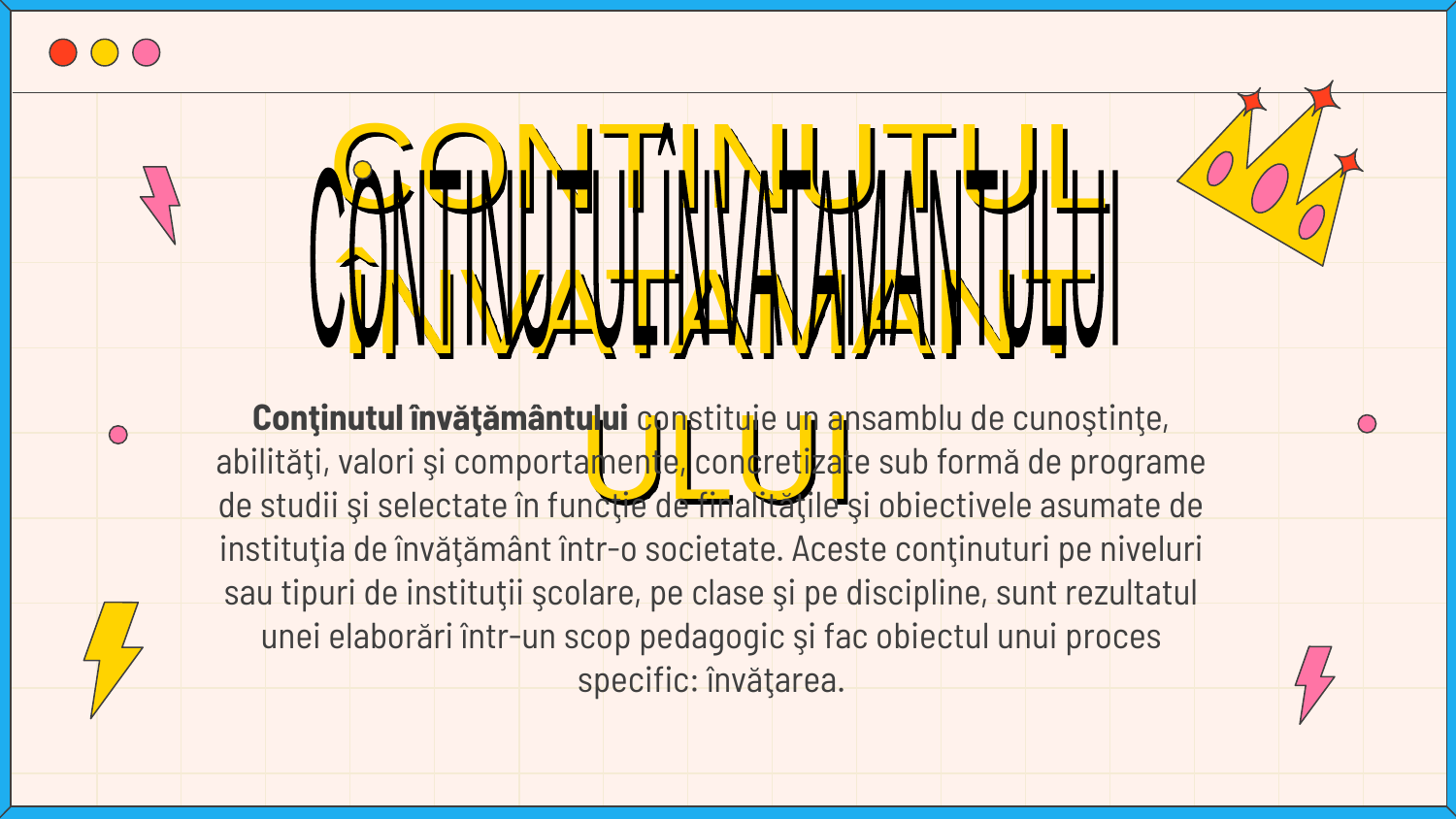

# CONTINUTUL ÎNVATAMANTULUI
CONTINUTUL
ÎNVATAMANTULUI

Conţinutul învăţământului constituie un ansamblu de cunoştinţe, abilităţi, valori şi comportamente, concretizate sub formă de programe de studii şi selectate în funcţie de finalităţile şi obiectivele asumate de instituţia de învăţământ într-o societate. Aceste conţinuturi pe niveluri sau tipuri de instituţii şcolare, pe clase şi pe discipline, sunt rezultatul unei elaborări într-un scop pedagogic şi fac obiectul unui proces specific: învăţarea.